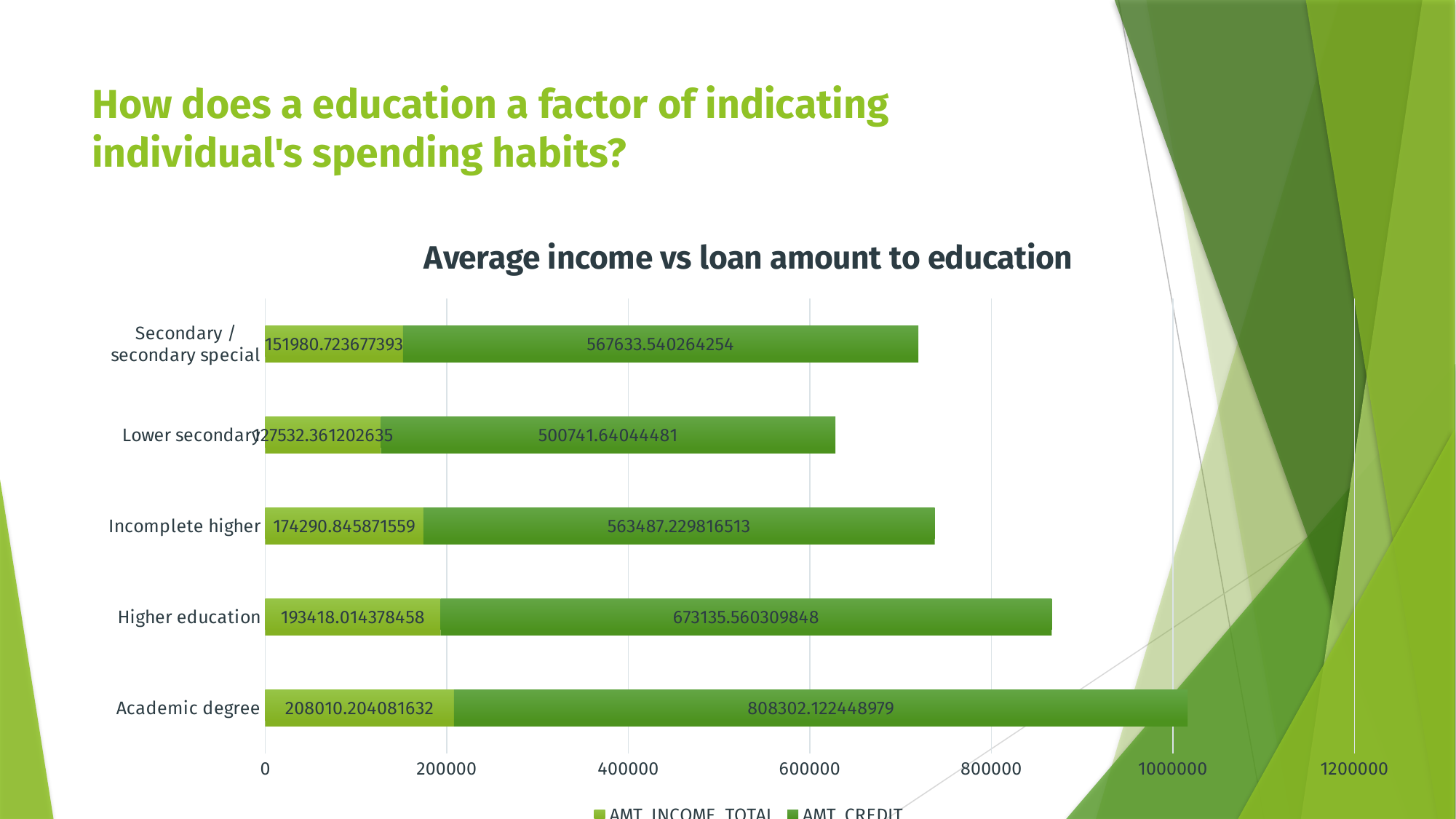

# How does a education a factor of indicating individual's spending habits?

### Chart: Average income vs loan amount to education

| Category | AMT_INCOME_TOTAL | AMT_CREDIT |
|---|---|---|
| Academic degree | 208010.204081632 | 808302.122448979 |
| Higher education | 193418.014378458 | 673135.560309848 |
| Incomplete higher | 174290.845871559 | 563487.229816513 |
| Lower secondary | 127532.361202635 | 500741.64044481 |
| Secondary / secondary special | 151980.723677393 | 567633.540264254 |